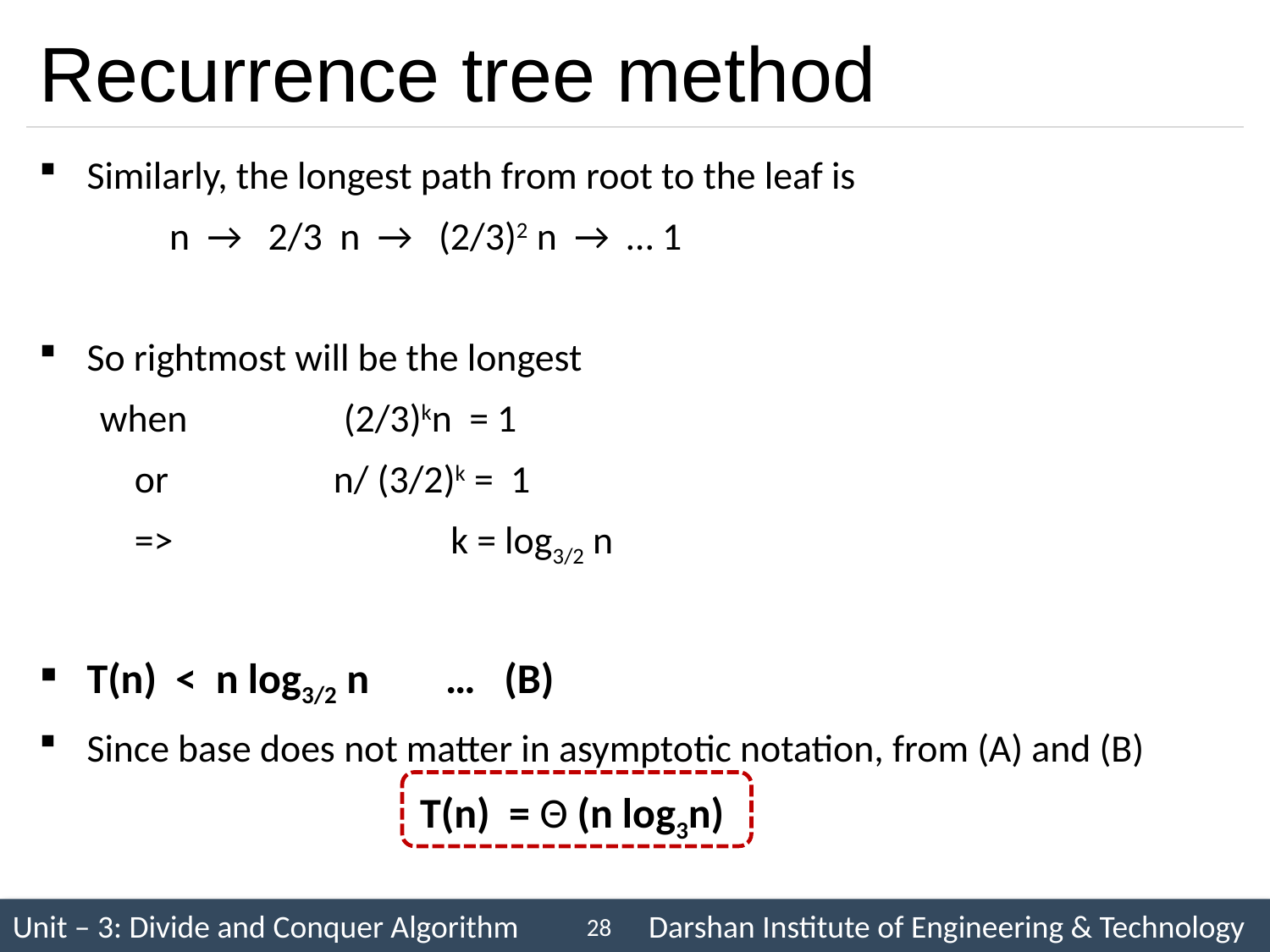

# Recurrence tree method
Similarly, the longest path from root to the leaf is
               n  →   2/3  n  →   (2/3)2 n  →  … 1

So rightmost will be the longest
       when                  (2/3)kn  = 1
           or                   n/ (3/2)k =  1
           =>                                k = log3/2 n

T(n)  <  n log3/2 n        …   (B)
Since base does not matter in asymptotic notation, from (A) and (B)
			T(n)  = Θ (n log3n)

28